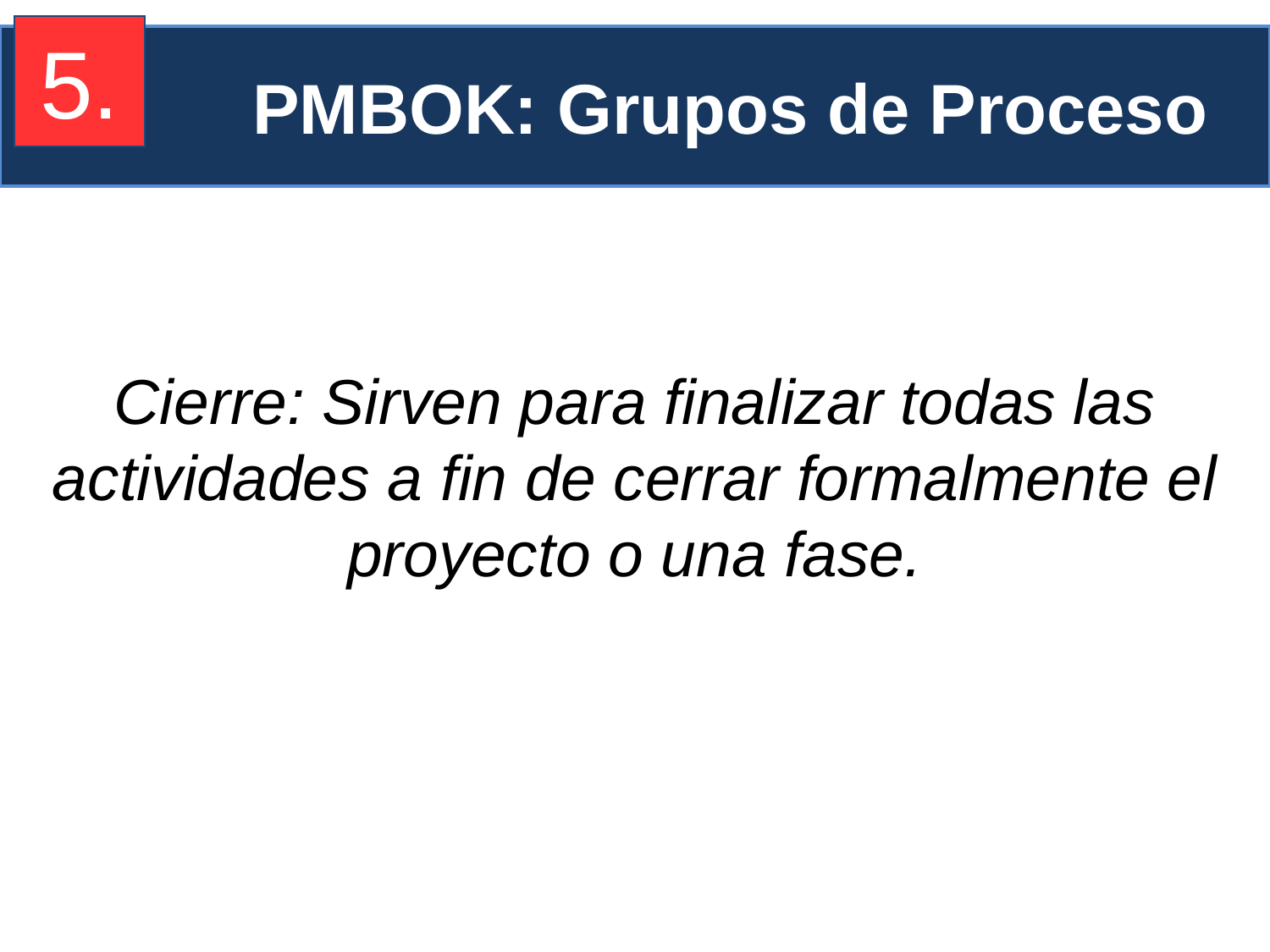

5.
PMBOK: Grupos de Proceso
Cierre: Sirven para finalizar todas las actividades a fin de cerrar formalmente el proyecto o una fase.